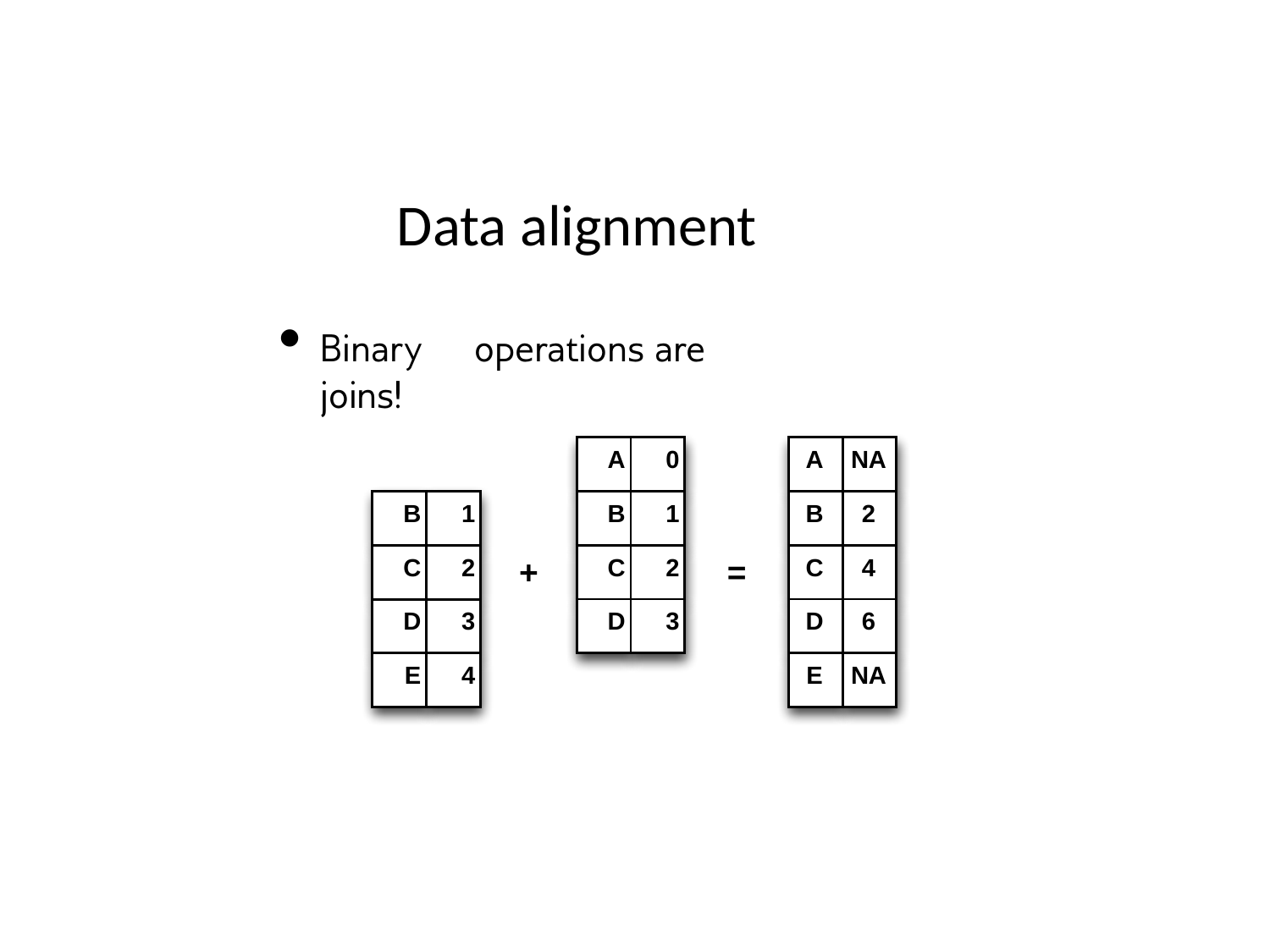

# Data alignment
Binary	operations	are joins!

| A | 0 |
| --- | --- |
| B | 1 |
| C | 2 |
| D | 3 |
| A | NA |
| --- | --- |
| B | 2 |
| C | 4 |
| D | 6 |
| E | NA |

| B | 1 |
| --- | --- |
| C | 2 |
| D | 3 |
| E | 4 |

+
=